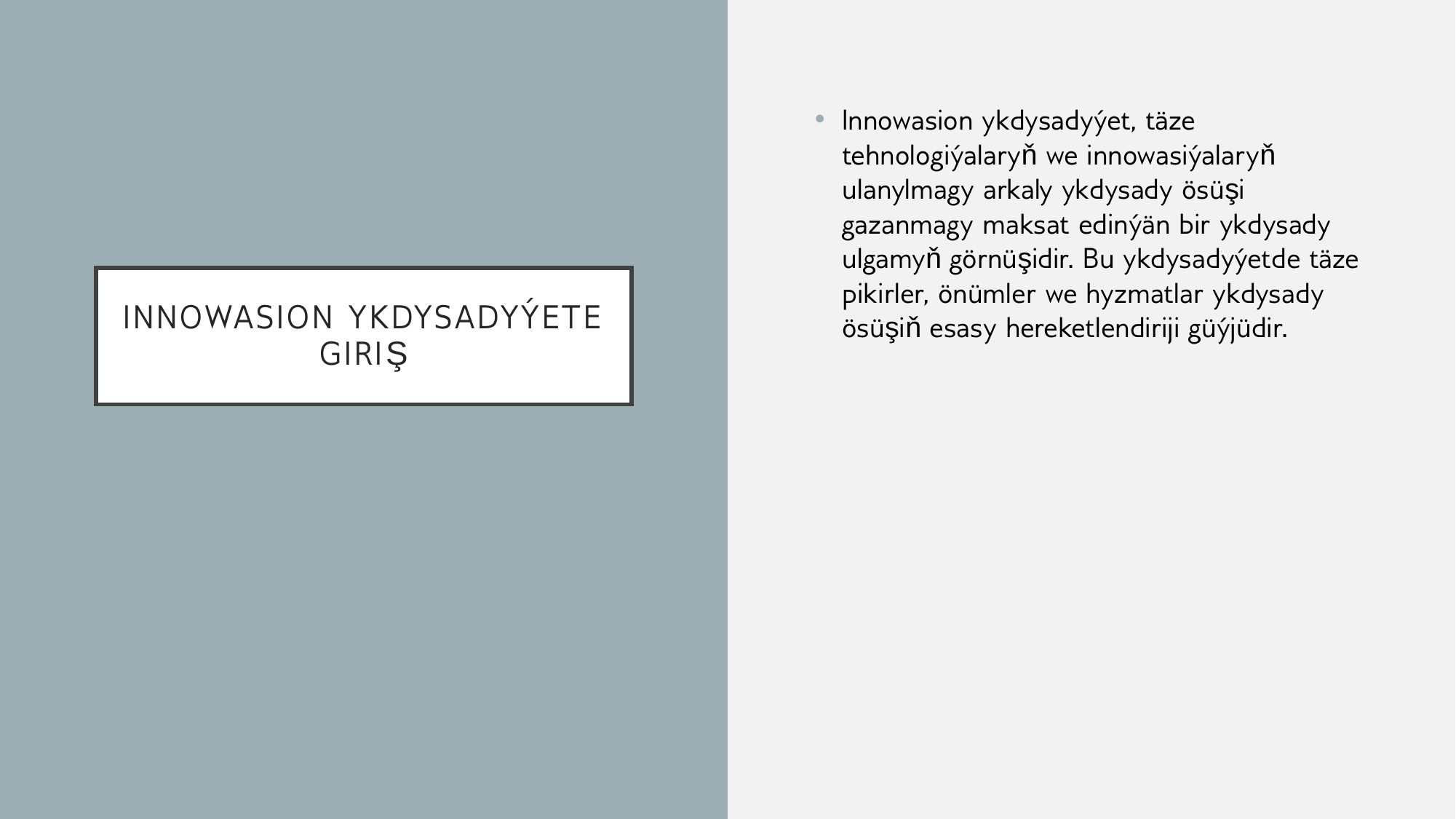

Innowasion ykdysadyýet, täze tehnologiýalaryň we innowasiýalaryň ulanylmagy arkaly ykdysady ösüşi gazanmagy maksat edinýän bir ykdysady ulgamyň görnüşidir. Bu ykdysadyýetde täze pikirler, önümler we hyzmatlar ykdysady ösüşiň esasy hereketlendiriji güýjüdir.
# Innowasion Ykdysadyýete Giriş